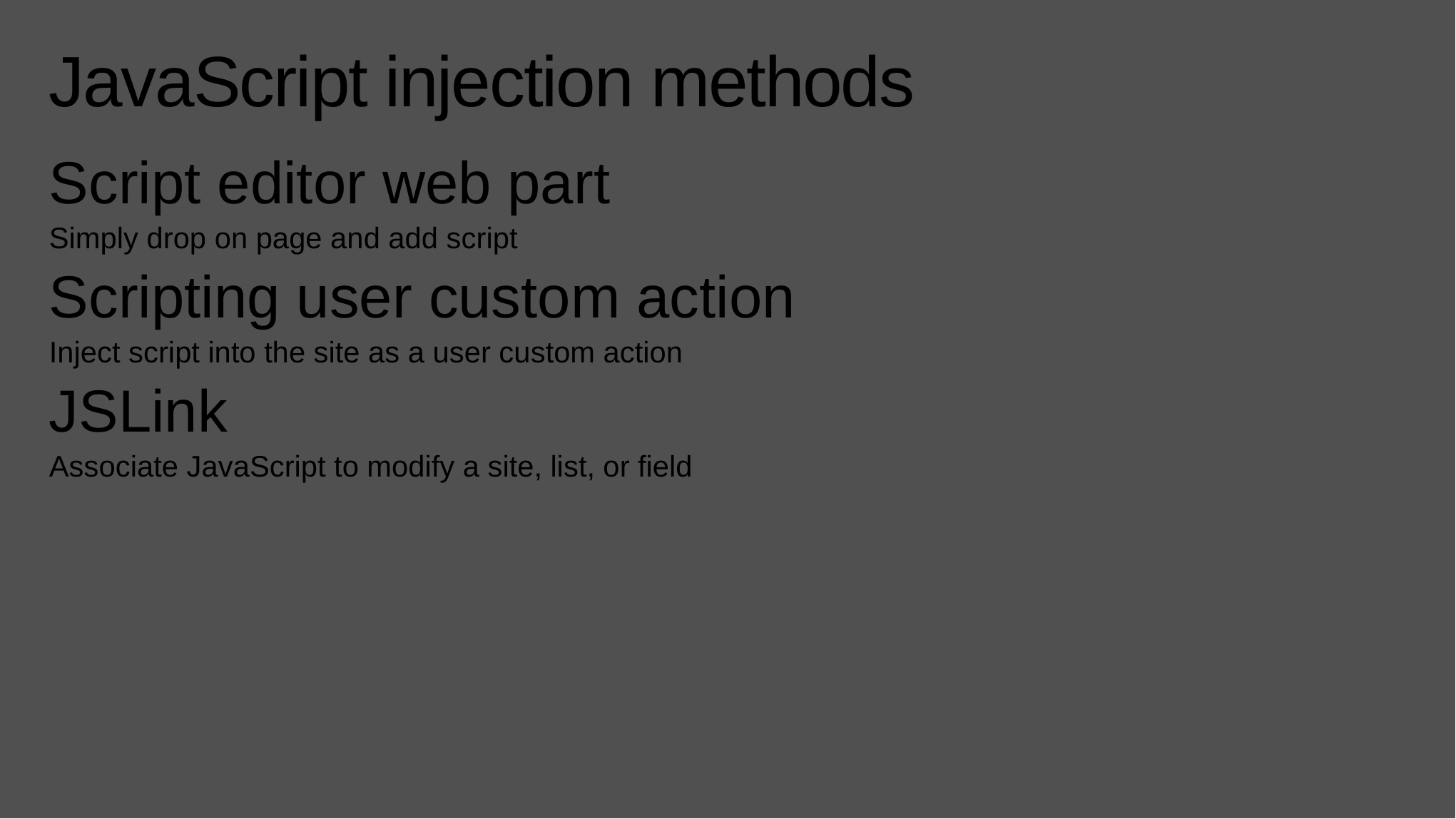

# JavaScript injection methods
Script editor web part
Simply drop on page and add script
Scripting user custom action
Inject script into the site as a user custom action
JSLink
Associate JavaScript to modify a site, list, or field